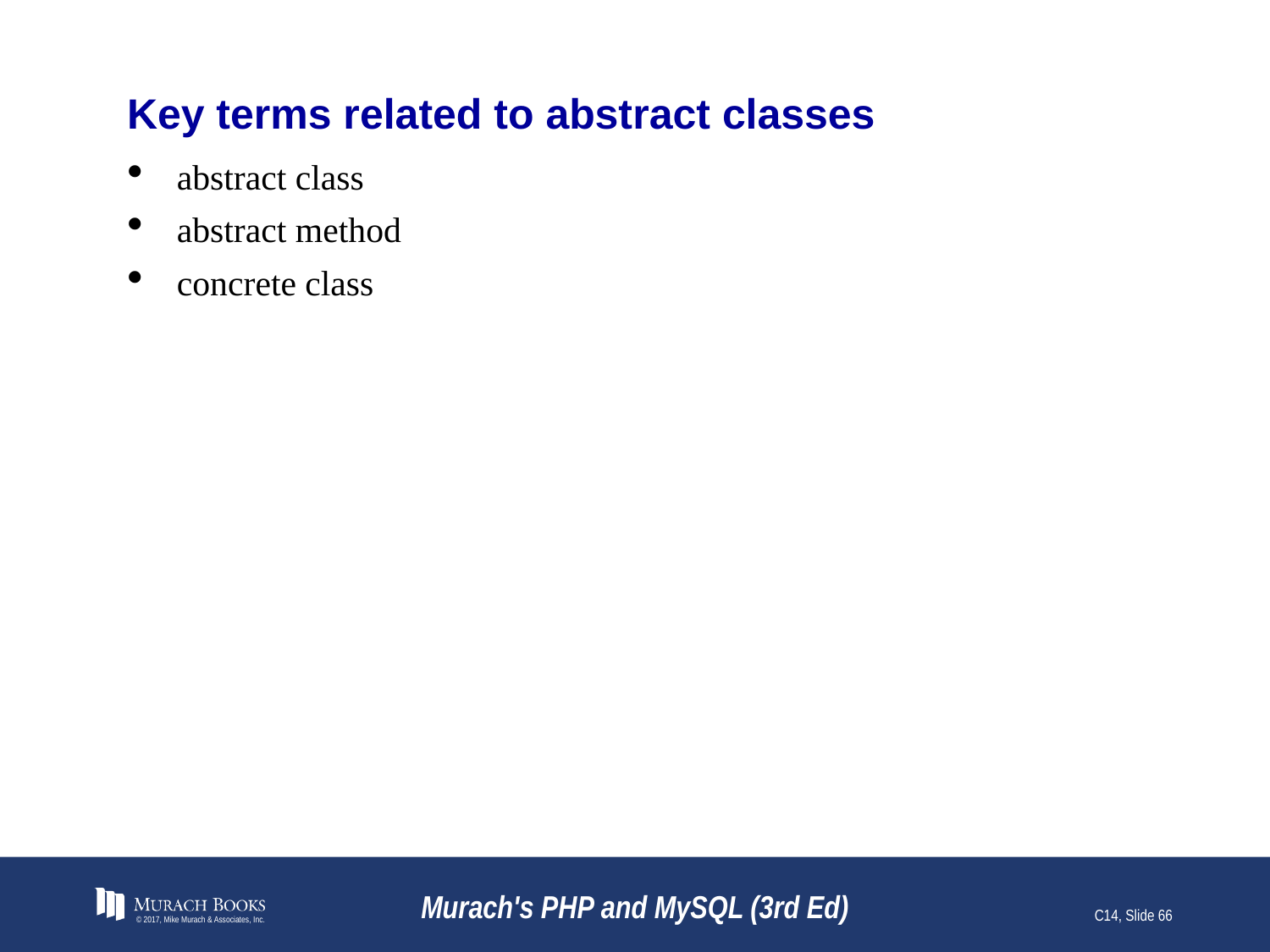

# Key terms related to abstract classes
abstract class
abstract method
concrete class

© 2017, Mike Murach & Associates, Inc.
Murach's PHP and MySQL (3rd Ed)

C14, Slide 66